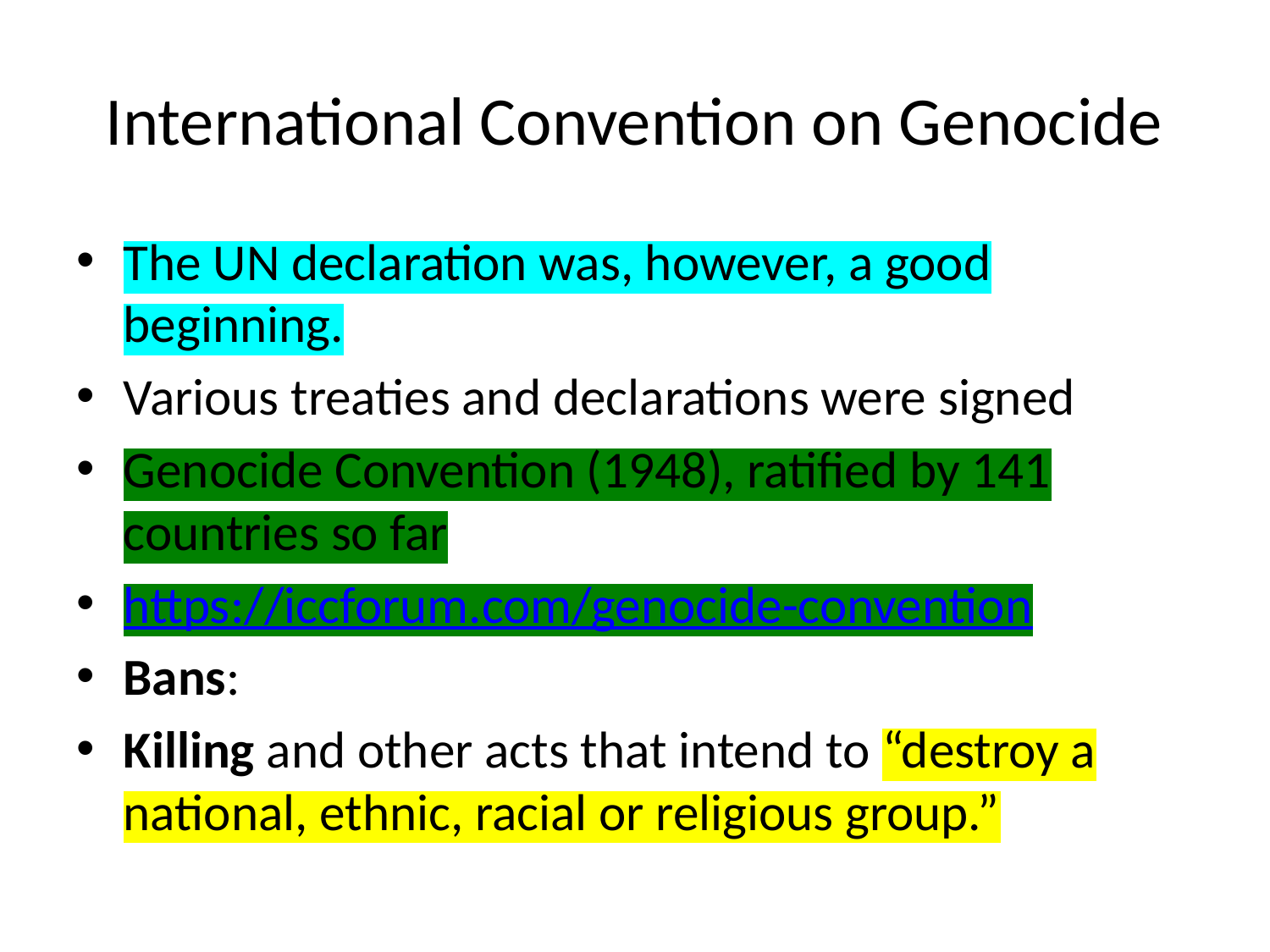

# International Convention on Genocide
The UN declaration was, however, a good beginning.
Various treaties and declarations were signed
Genocide Convention (1948), ratified by 141 countries so far
https://iccforum.com/genocide-convention
Bans:
Killing and other acts that intend to “destroy a national, ethnic, racial or religious group.”